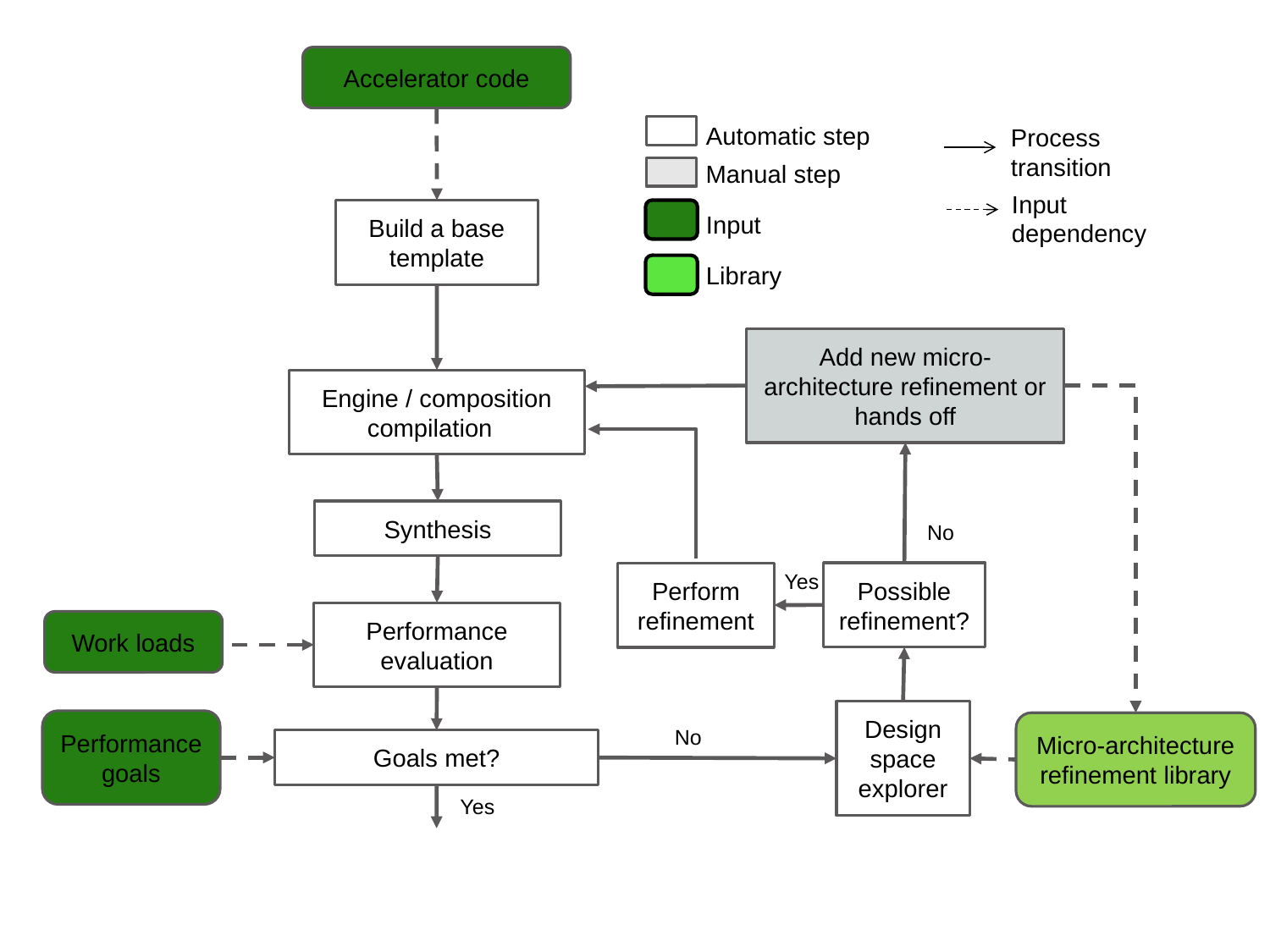

Accelerator code
Automatic step
Process transition

Manual step

Input dependency
Build a base template

Input
Library

Add new micro-architecture refinement or hands off
Engine / composition compilation
Synthesis
No
Yes
Possible refinement?
Perform refinement
Performance evaluation
Work loads
Design space explorer
Performance goals
No
Micro-architecture refinement library
 Goals met?
Yes